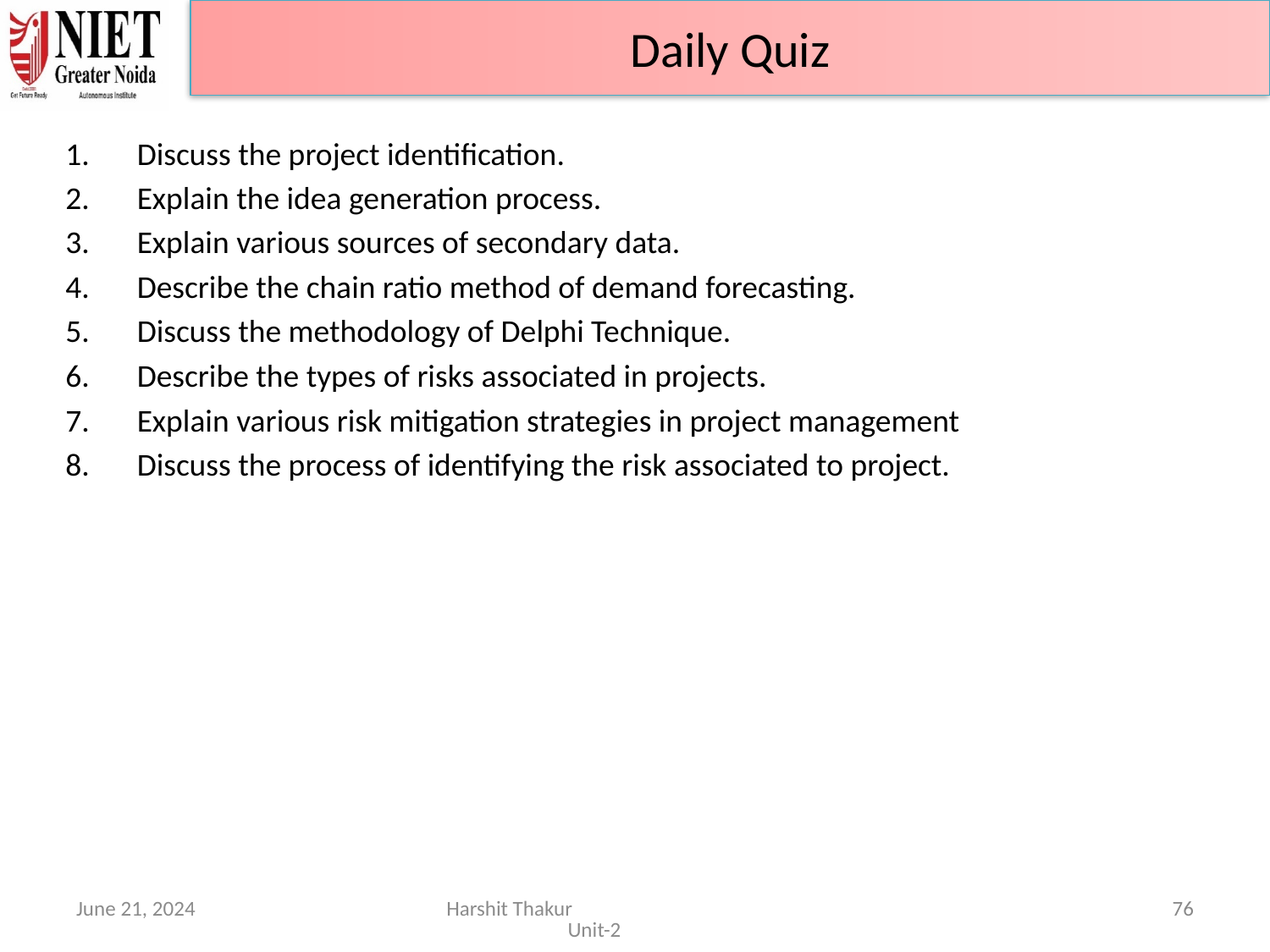

Daily Quiz
Discuss the project identification.
Explain the idea generation process.
Explain various sources of secondary data.
Describe the chain ratio method of demand forecasting.
Discuss the methodology of Delphi Technique.
Describe the types of risks associated in projects.
Explain various risk mitigation strategies in project management
Discuss the process of identifying the risk associated to project.
June 21, 2024
Harshit Thakur                                                                            Unit-2
76